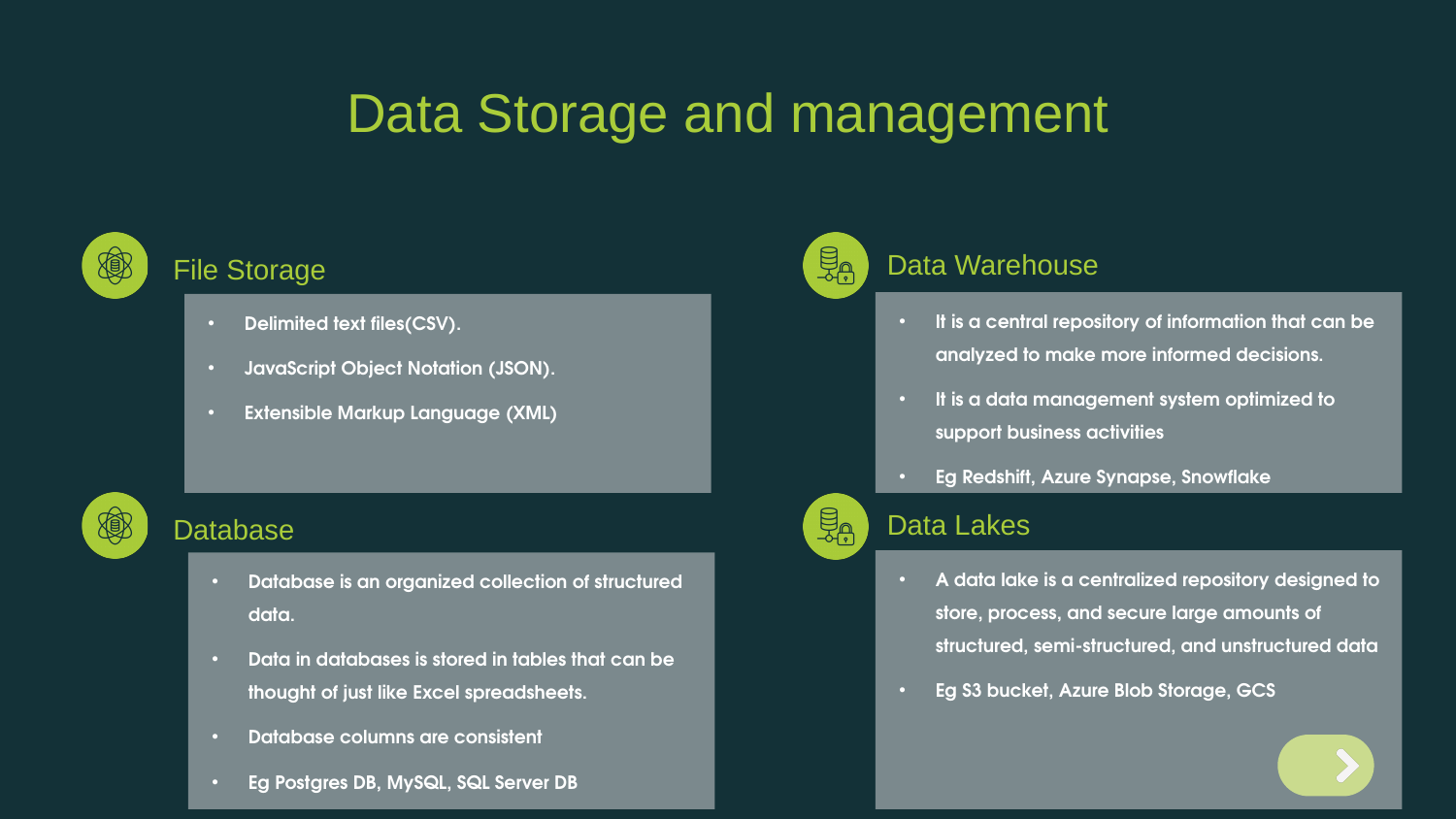

Data Storage and management

Data Warehouse
File Storage
It is a central repository of information that can be analyzed to make more informed decisions.
It is a data management system optimized to support business activities
Eg Redshift, Azure Synapse, Snowflake

Delimited text files(CSV).
JavaScript Object Notation (JSON).
Extensible Markup Language (XML)

Data Lakes
Database
A data lake is a centralized repository designed to store, process, and secure large amounts of structured, semi-structured, and unstructured data
Eg S3 bucket, Azure Blob Storage, GCS
Database is an organized collection of structured data.
Data in databases is stored in tables that can be thought of just like Excel spreadsheets.
Database columns are consistent
Eg Postgres DB, MySQL, SQL Server DB